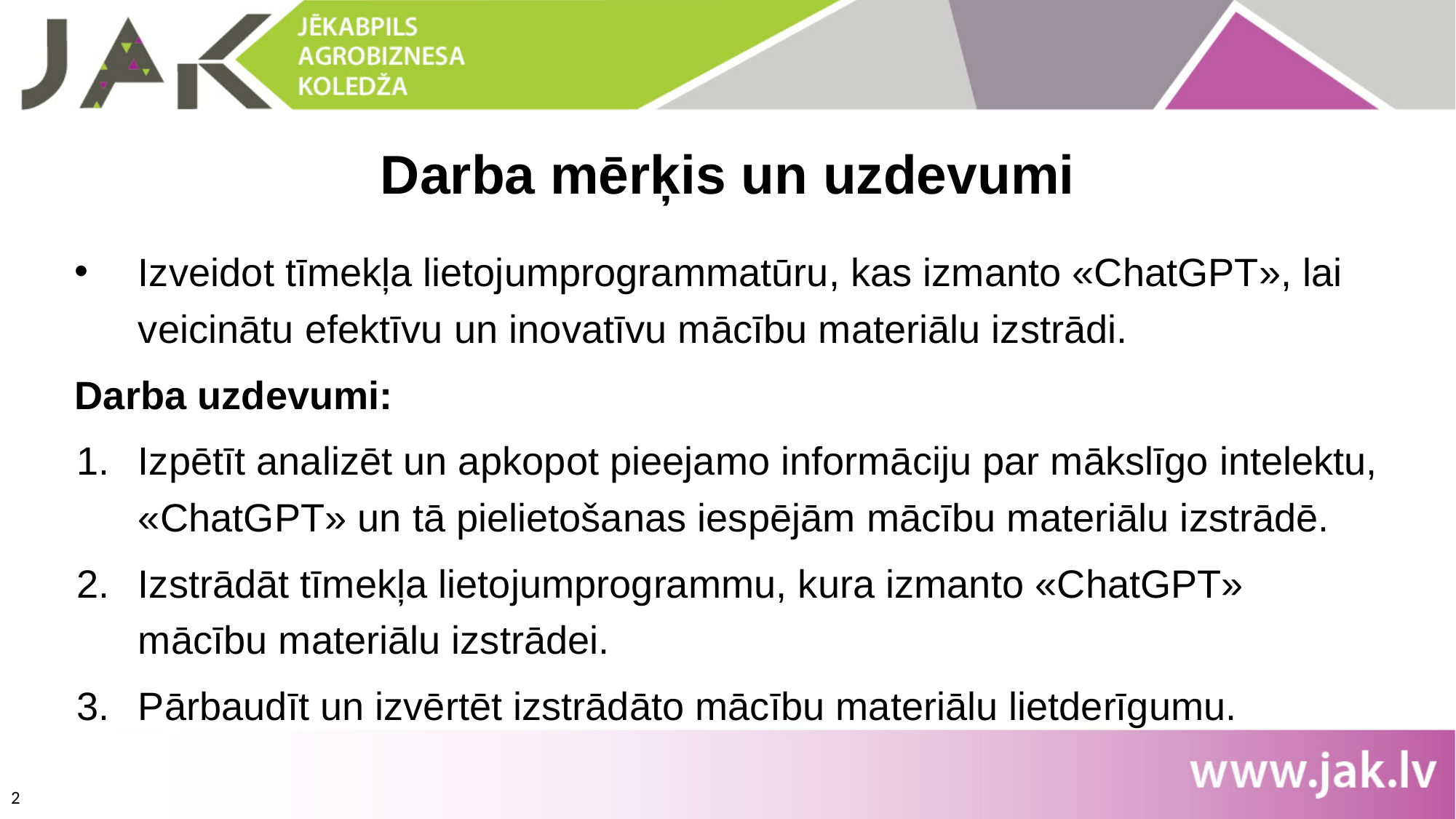

# Darba mērķis un uzdevumi
Izveidot tīmekļa lietojumprogrammatūru, kas izmanto «ChatGPT», lai veicinātu efektīvu un inovatīvu mācību materiālu izstrādi.
Darba uzdevumi:
Izpētīt analizēt un apkopot pieejamo informāciju par mākslīgo intelektu, «ChatGPT» un tā pielietošanas iespējām mācību materiālu izstrādē.
Izstrādāt tīmekļa lietojumprogrammu, kura izmanto «ChatGPT» mācību materiālu izstrādei.
Pārbaudīt un izvērtēt izstrādāto mācību materiālu lietderīgumu.
2